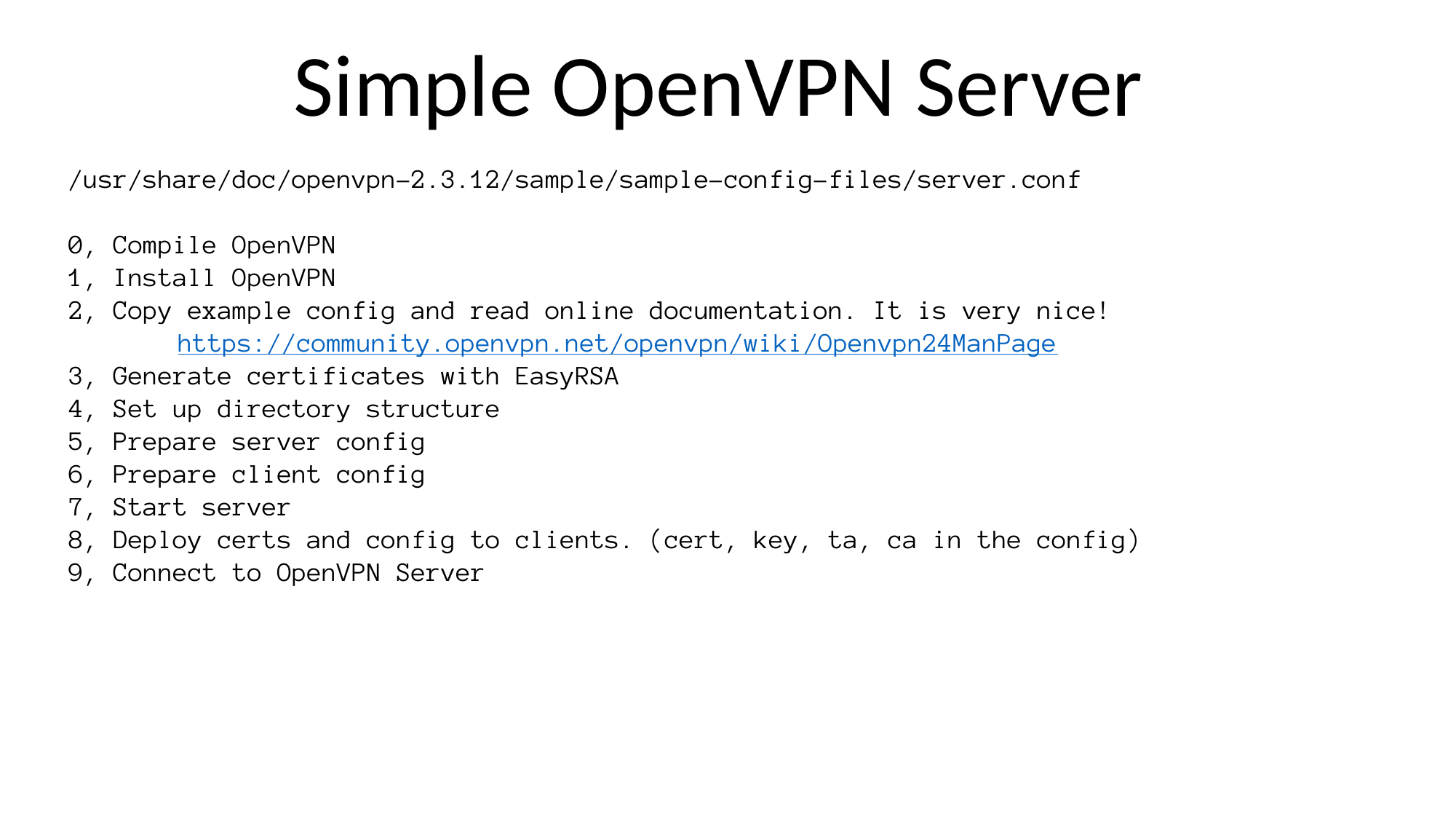

# Simple OpenVPN Server
/usr/share/doc/openvpn-2.3.12/sample/sample-config-files/server.conf

0, Compile OpenVPN
1, Install OpenVPN
2, Copy example config and read online documentation. It is very nice!
	https://community.openvpn.net/openvpn/wiki/Openvpn24ManPage
3, Generate certificates with EasyRSA
4, Set up directory structure
5, Prepare server config
6, Prepare client config
7, Start server
8, Deploy certs and config to clients. (cert, key, ta, ca in the config)
9, Connect to OpenVPN Server